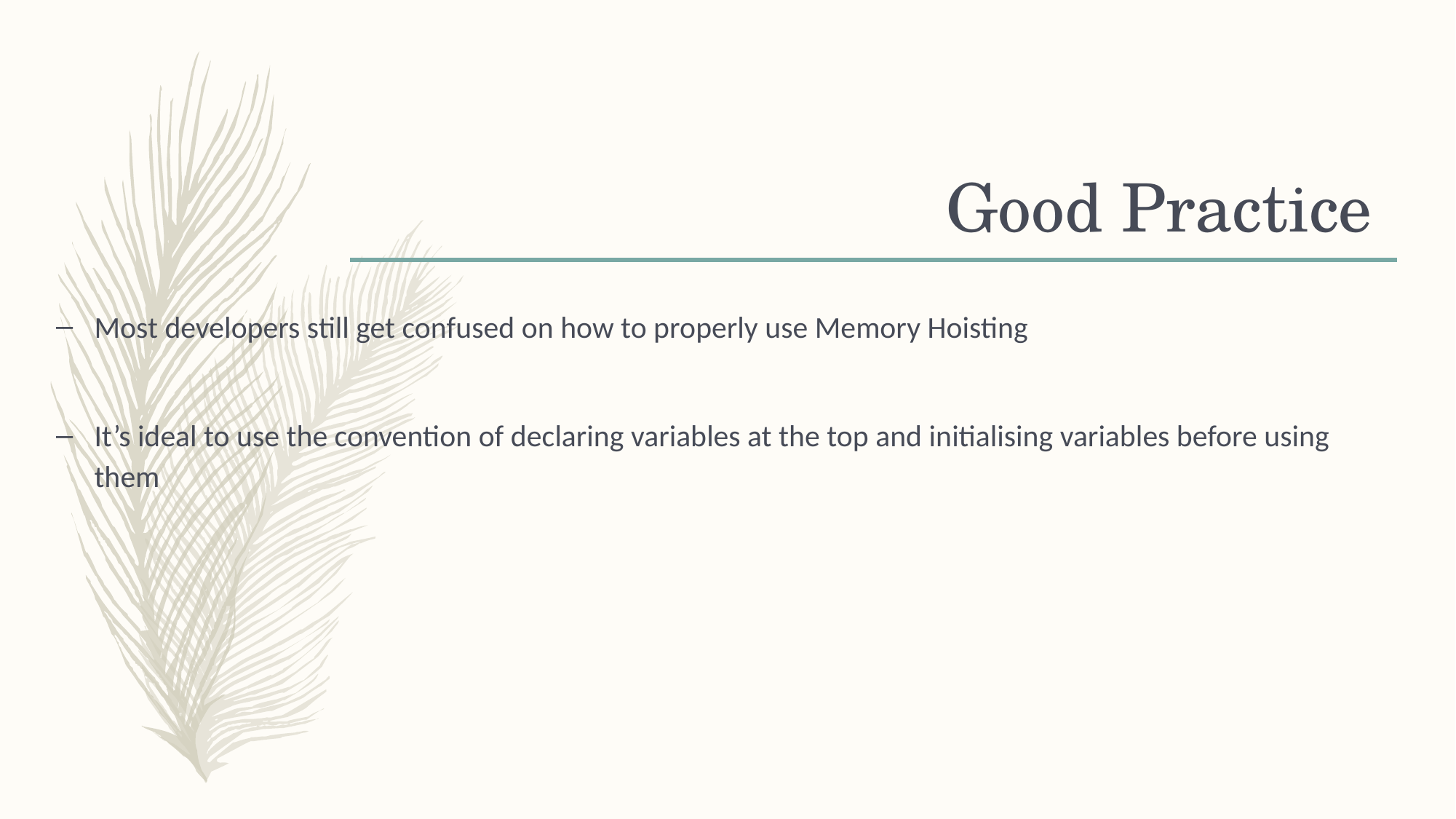

# Good Practice
Most developers still get confused on how to properly use Memory Hoisting

It’s ideal to use the convention of declaring variables at the top and initialising variables before using them